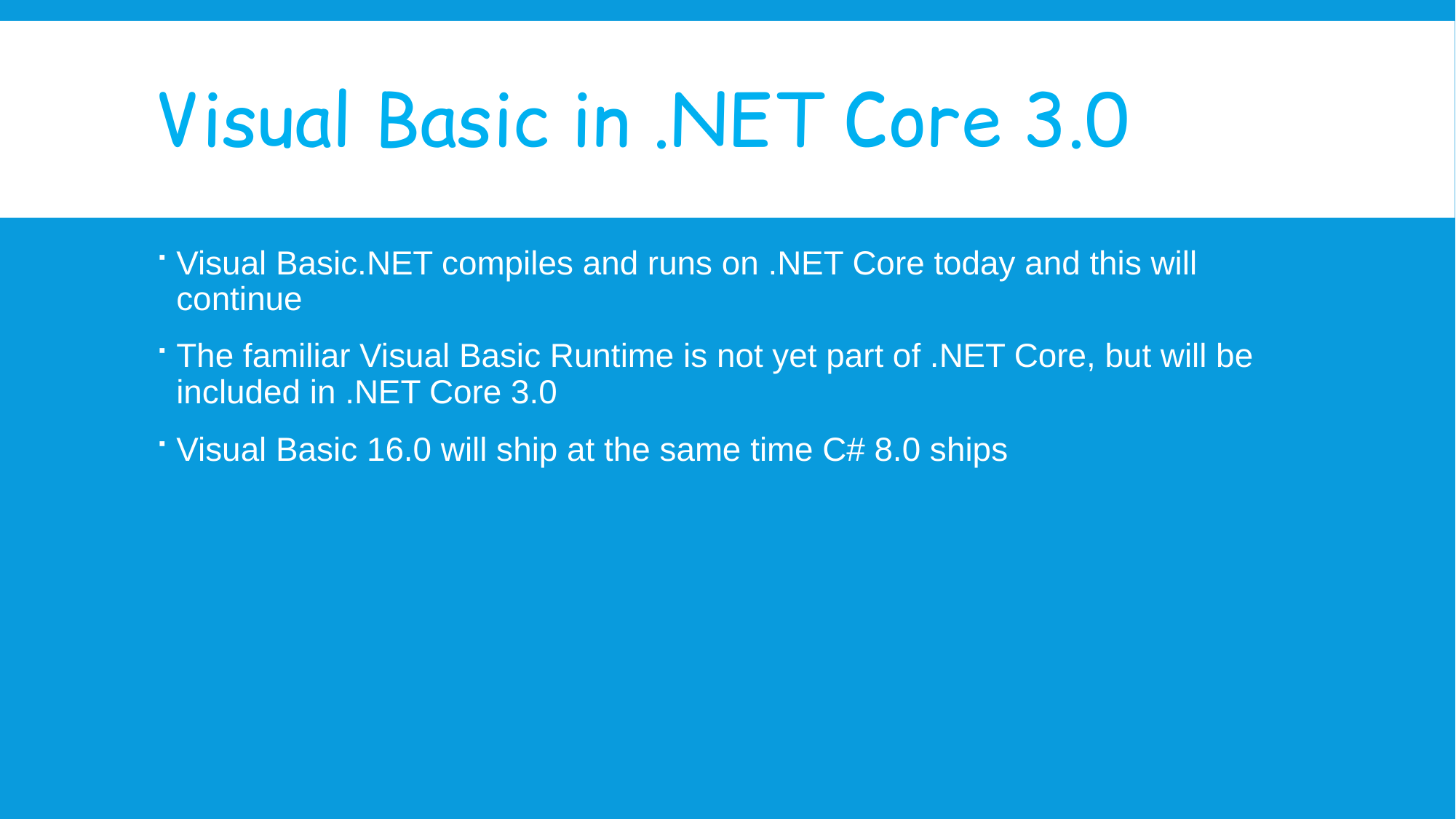

# Visual Basic in .NET Core 3.0
Visual Basic.NET compiles and runs on .NET Core today and this will continue
The familiar Visual Basic Runtime is not yet part of .NET Core, but will be included in .NET Core 3.0
Visual Basic 16.0 will ship at the same time C# 8.0 ships